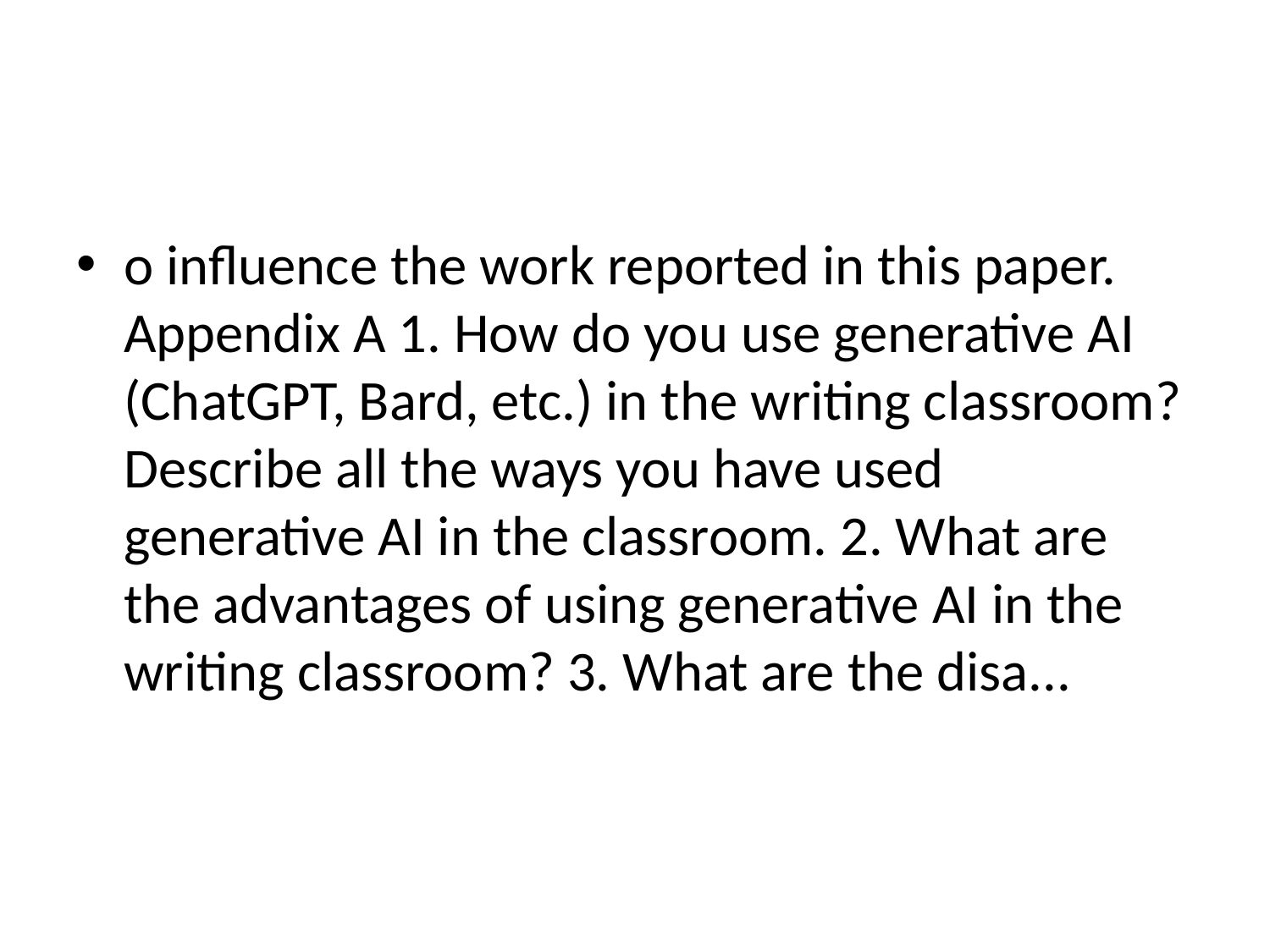

#
o influence the work reported in this paper. Appendix A 1. How do you use generative AI (ChatGPT, Bard, etc.) in the writing classroom? Describe all the ways you have used generative AI in the classroom. 2. What are the advantages of using generative AI in the writing classroom? 3. What are the disa...